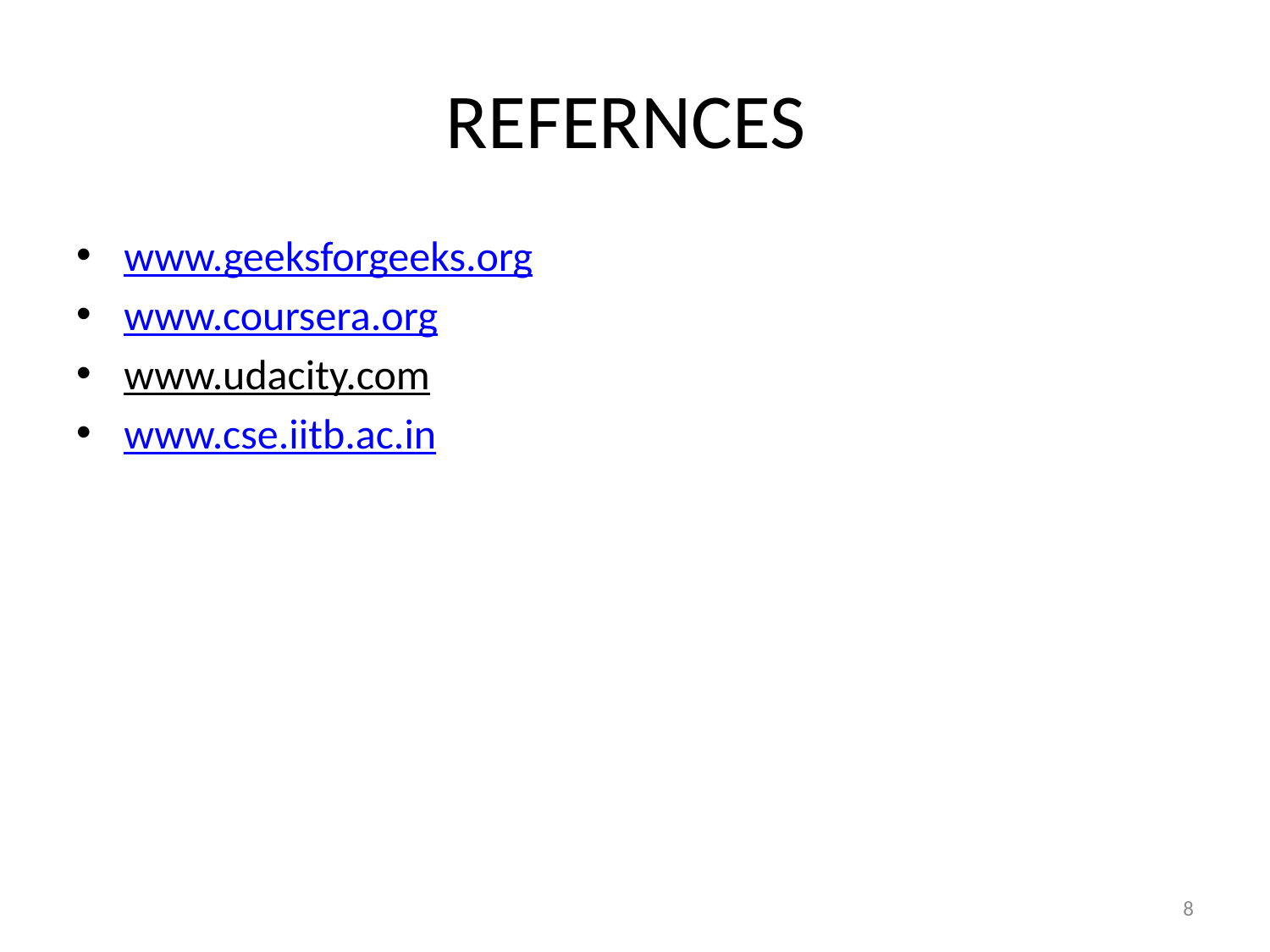

# REFERNCES
www.geeksforgeeks.org
www.coursera.org
www.udacity.com
www.cse.iitb.ac.in

8